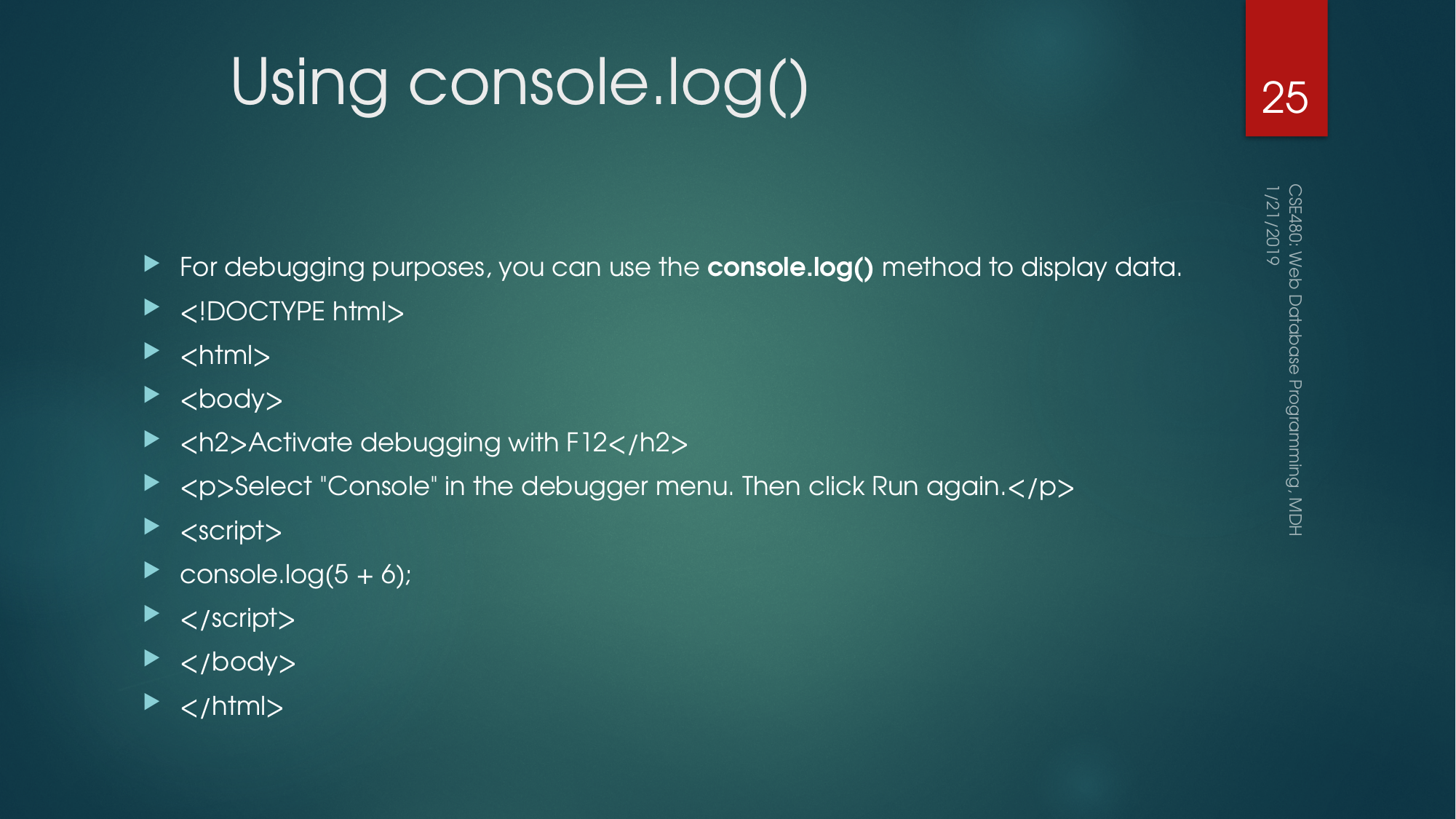

# Using console.log()
25
1/21/2019
For debugging purposes, you can use the console.log() method to display data.
<!DOCTYPE html>
<html>
<body>
<h2>Activate debugging with F12</h2>
<p>Select "Console" in the debugger menu. Then click Run again.</p>
<script>
console.log(5 + 6);
</script>
</body>
</html>

CSE480: Web Database Programming, MDH